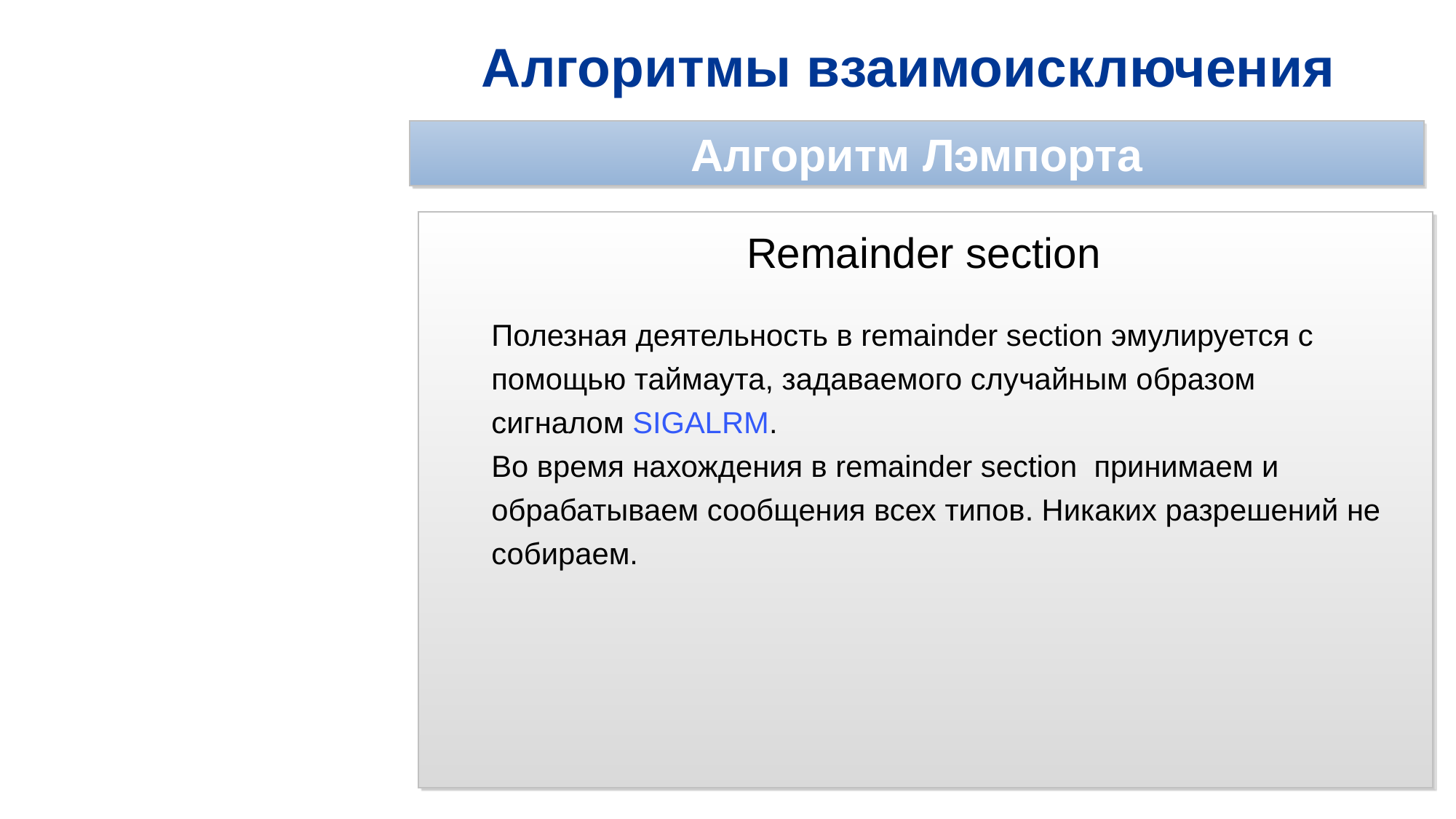

# Алгоритмы взаимоисключения
Алгоритм Лэмпорта

Remainder section
Полезная деятельность в remainder section эмулируется с помощью таймаута, задаваемого случайным образом сигналом SIGALRM.
Во время нахождения в remainder section  принимаем и обрабатываем сообщения всех типов. Никаких разрешений не собираем.